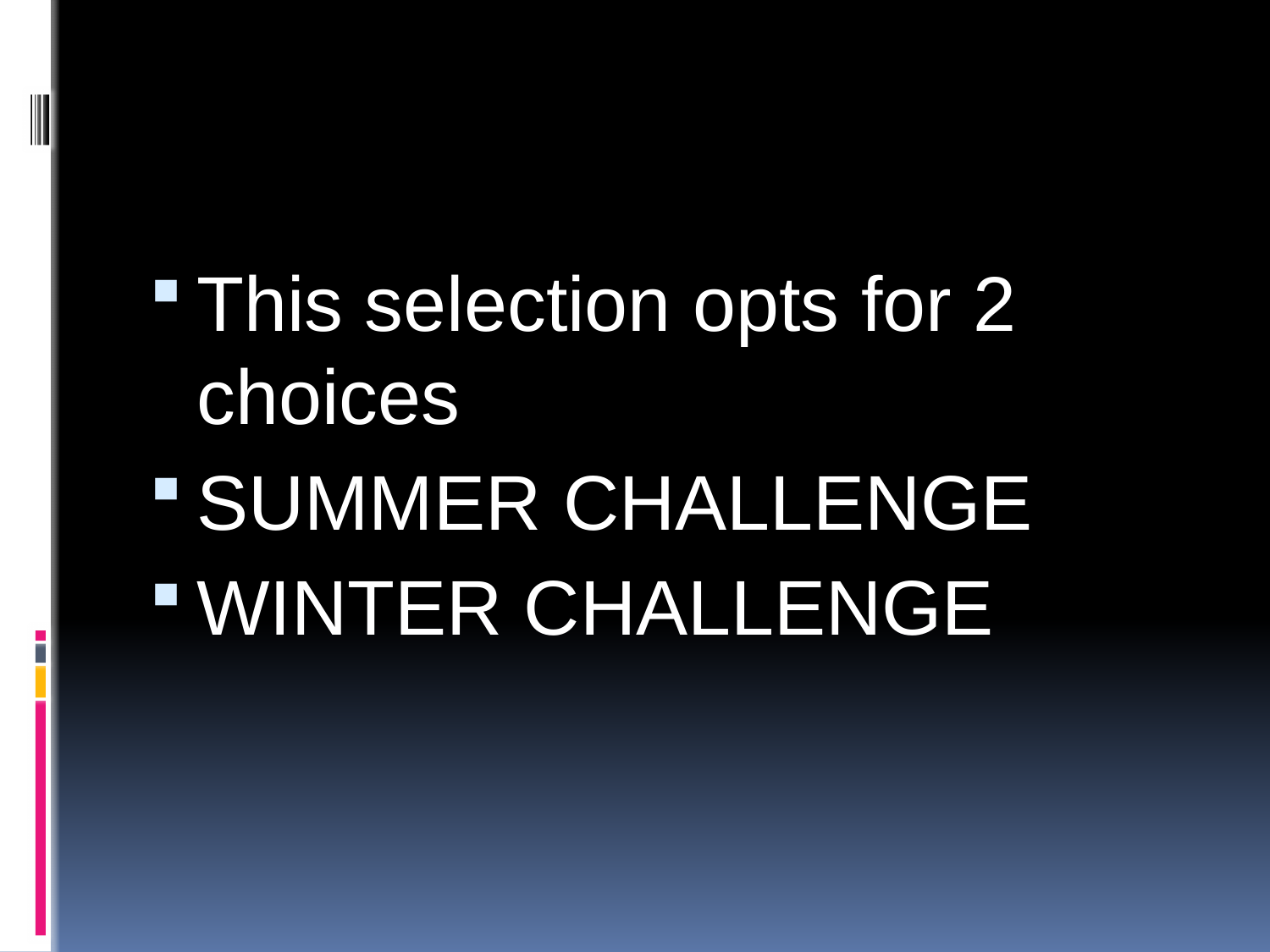

#
This selection opts for 2 choices
SUMMER CHALLENGE
WINTER CHALLENGE